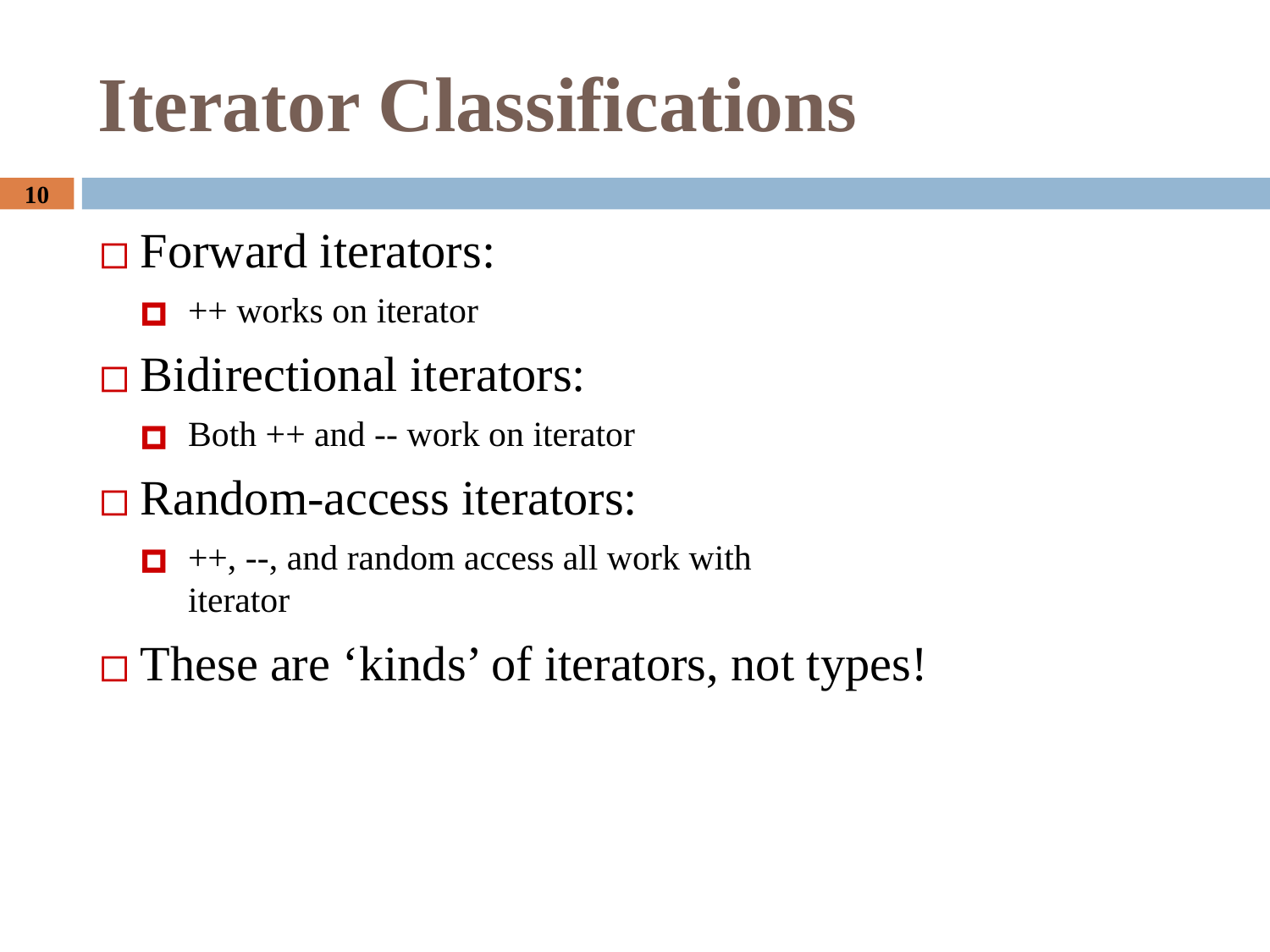

# Iterator Classifications
Forward iterators:
++ works on iterator
Bidirectional iterators:
Both ++ and -- work on iterator
Random-access iterators:
++, --, and random access all work with
iterator
These are ‘kinds’ of iterators, not types!
10